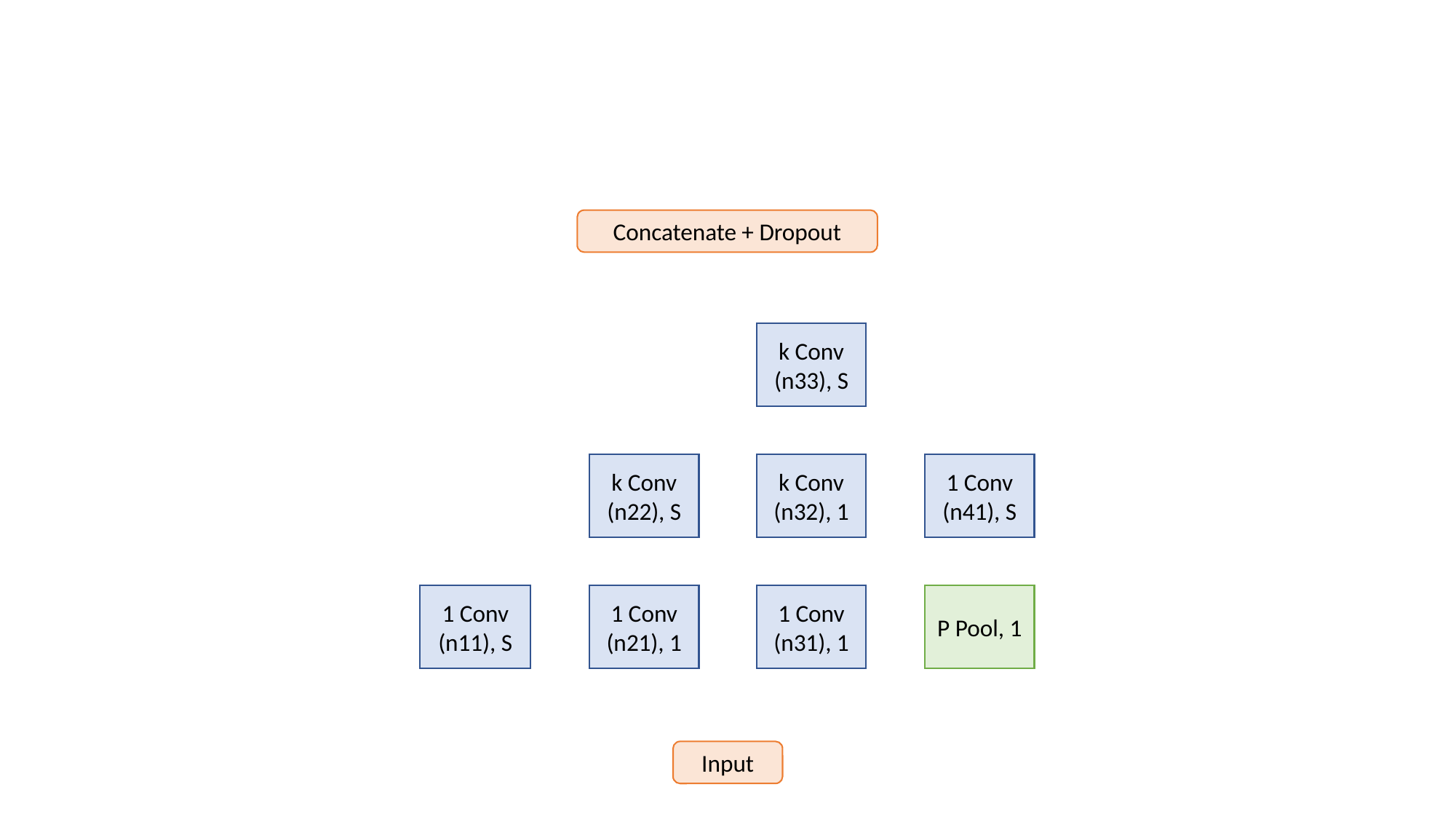

Concatenate + Dropout
k Conv
(n33), S
k Conv
(n22), S
k Conv
(n32), 1
1 Conv
(n41), S
1 Conv
(n11), S
1 Conv
(n21), 1
1 Conv
(n31), 1
P Pool, 1
Input